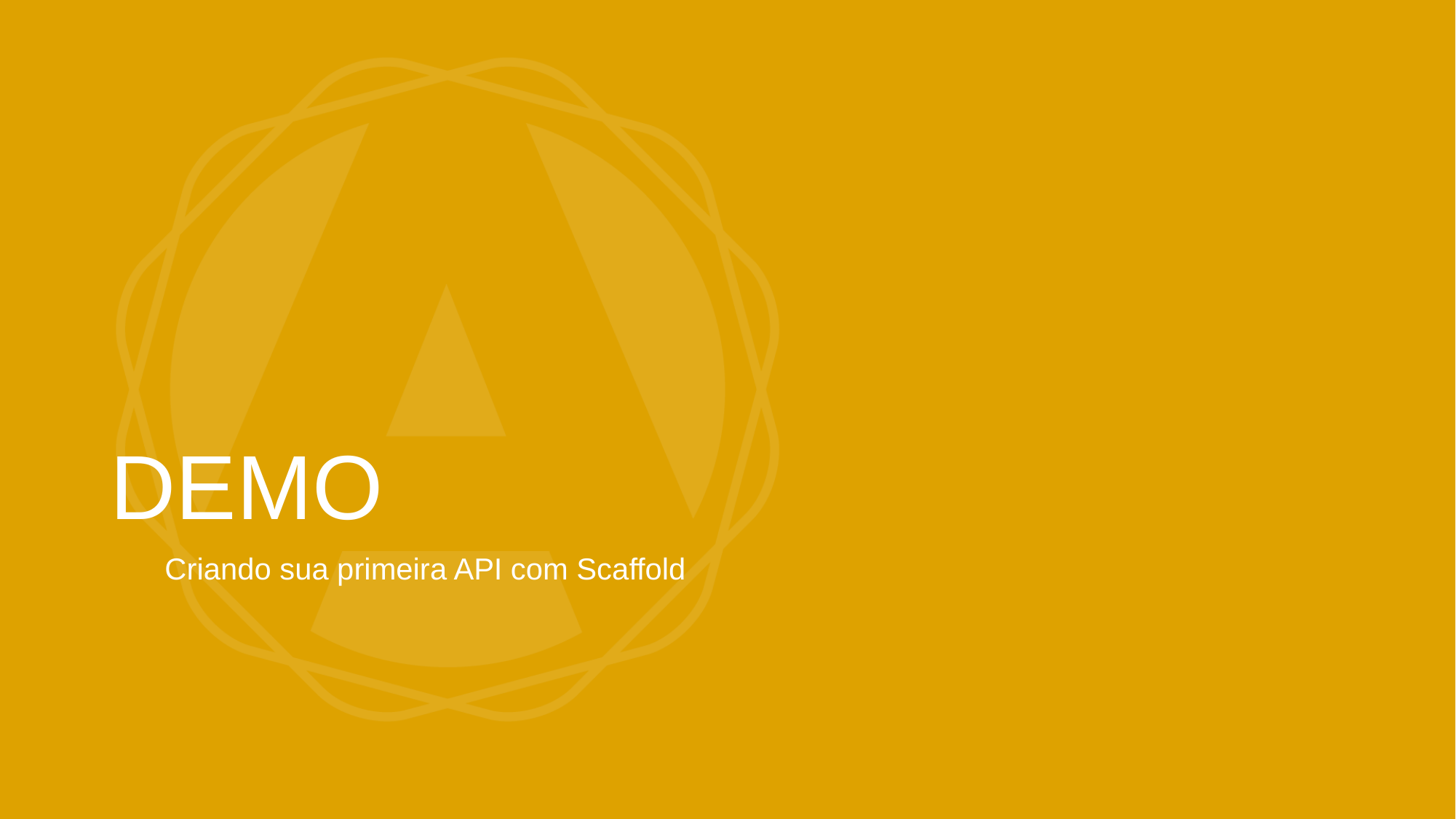

# DEMO
Criando sua primeira API com Scaffold